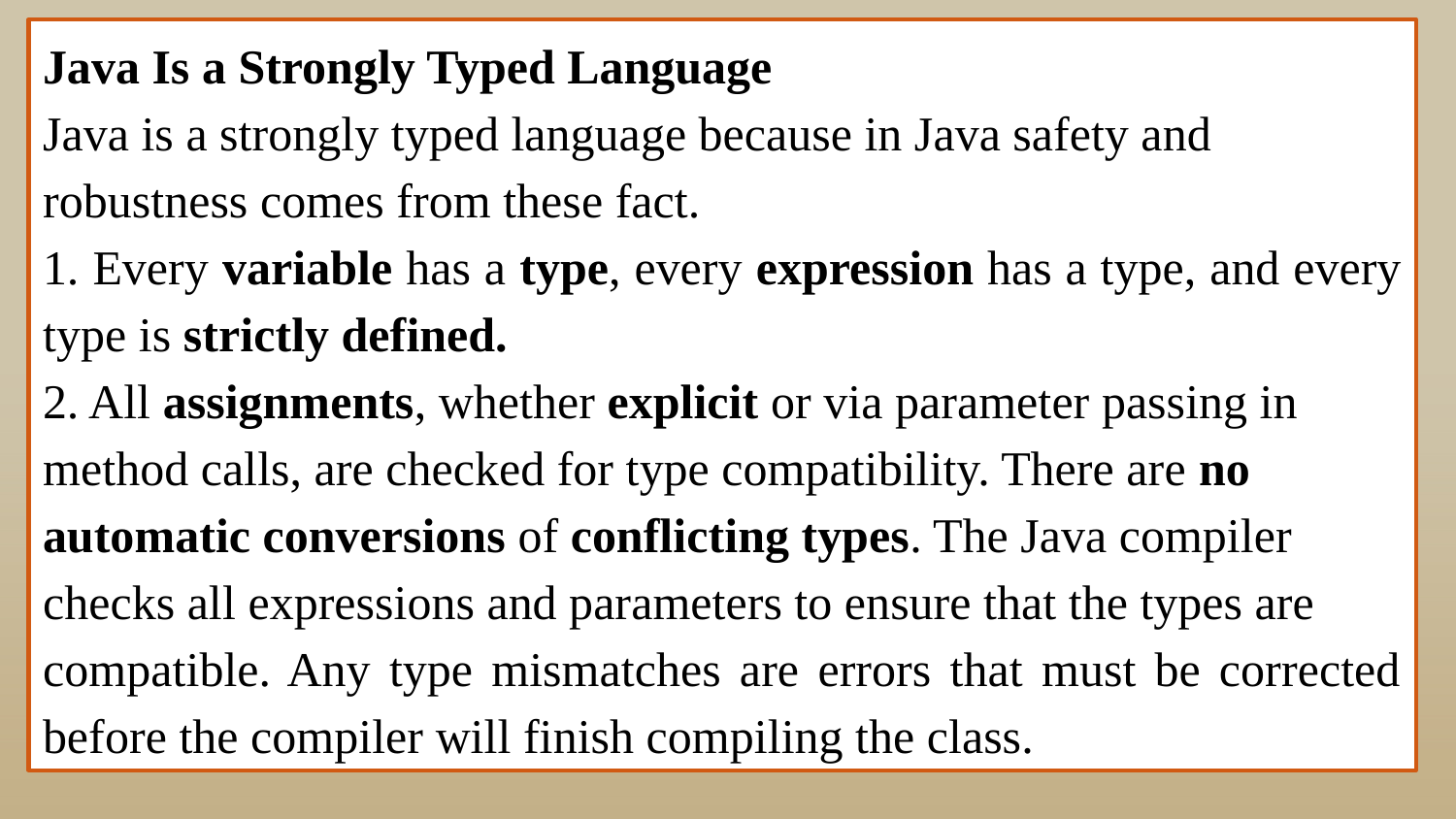

Java Is a Strongly Typed Language
Java is a strongly typed language because in Java safety and
robustness comes from these fact.
1. Every variable has a type, every expression has a type, and every type is strictly defined.
2. All assignments, whether explicit or via parameter passing in
method calls, are checked for type compatibility. There are no
automatic conversions of conflicting types. The Java compiler
checks all expressions and parameters to ensure that the types are
compatible. Any type mismatches are errors that must be corrected before the compiler will finish compiling the class.